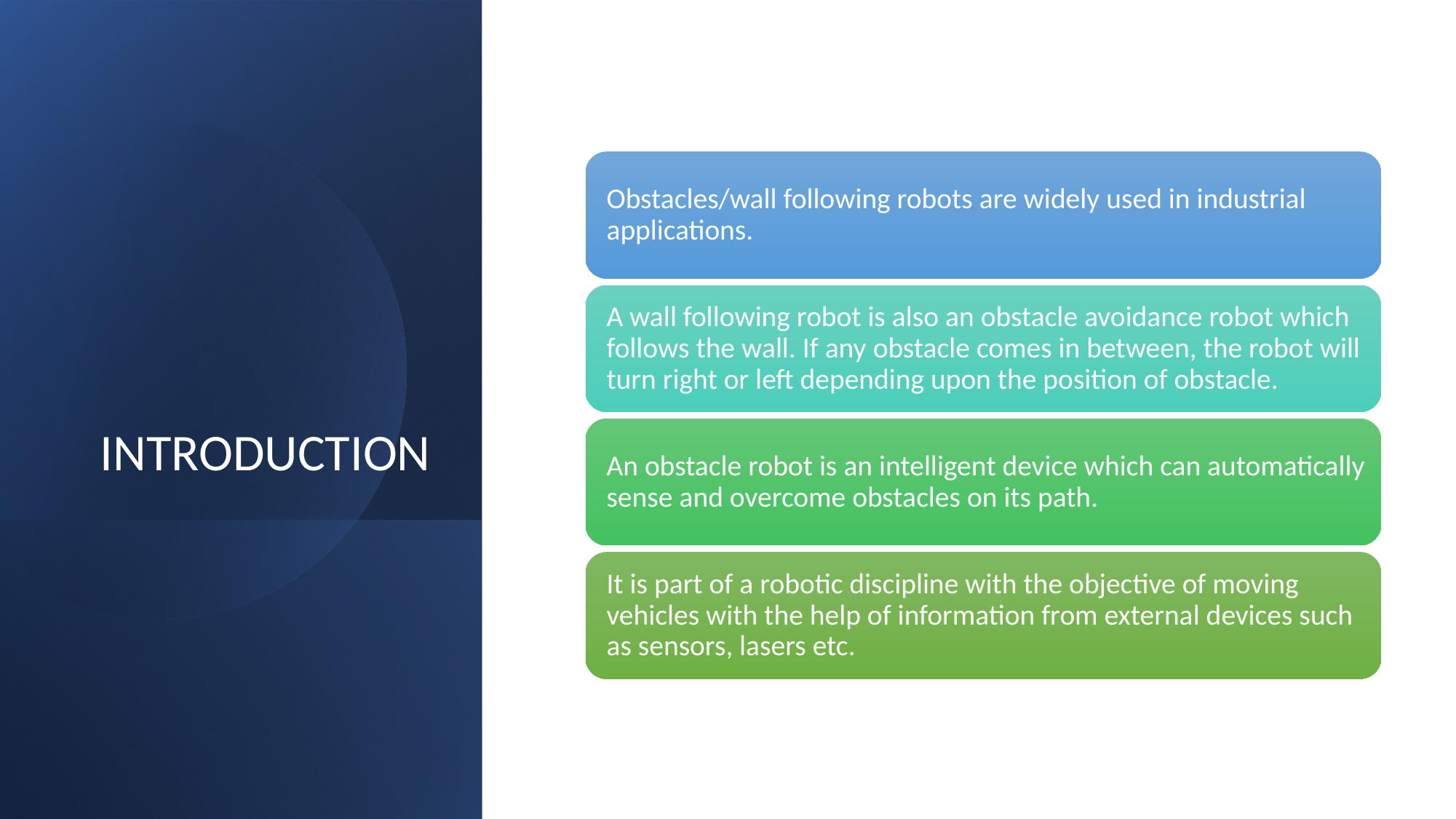

Obstacles/wall following robots are widely used in industrial applications.
A wall following robot is also an obstacle avoidance robot which follows the wall. If any obstacle comes in between, the robot will turn right or left depending upon the position of obstacle.
An obstacle robot is an intelligent device which can automatically sense and overcome obstacles on its path.
It is part of a robotic discipline with the objective of moving vehicles with the help of information from external devices such as sensors, lasers etc.

# INTRODUCTION